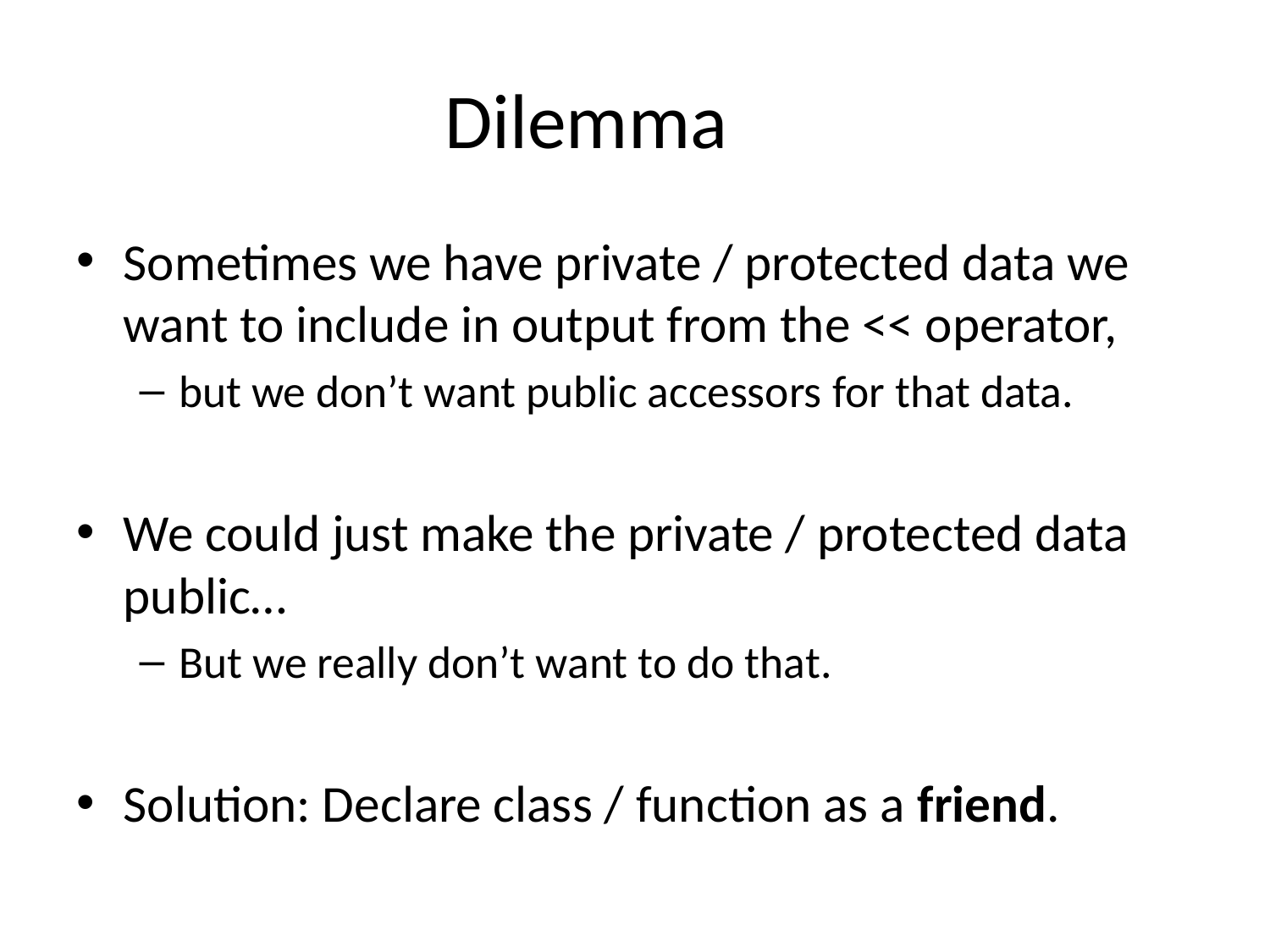

# Dilemma
Sometimes we have private / protected data we want to include in output from the << operator,
but we don’t want public accessors for that data.

We could just make the private / protected data public…
But we really don’t want to do that.

Solution: Declare class / function as a friend.